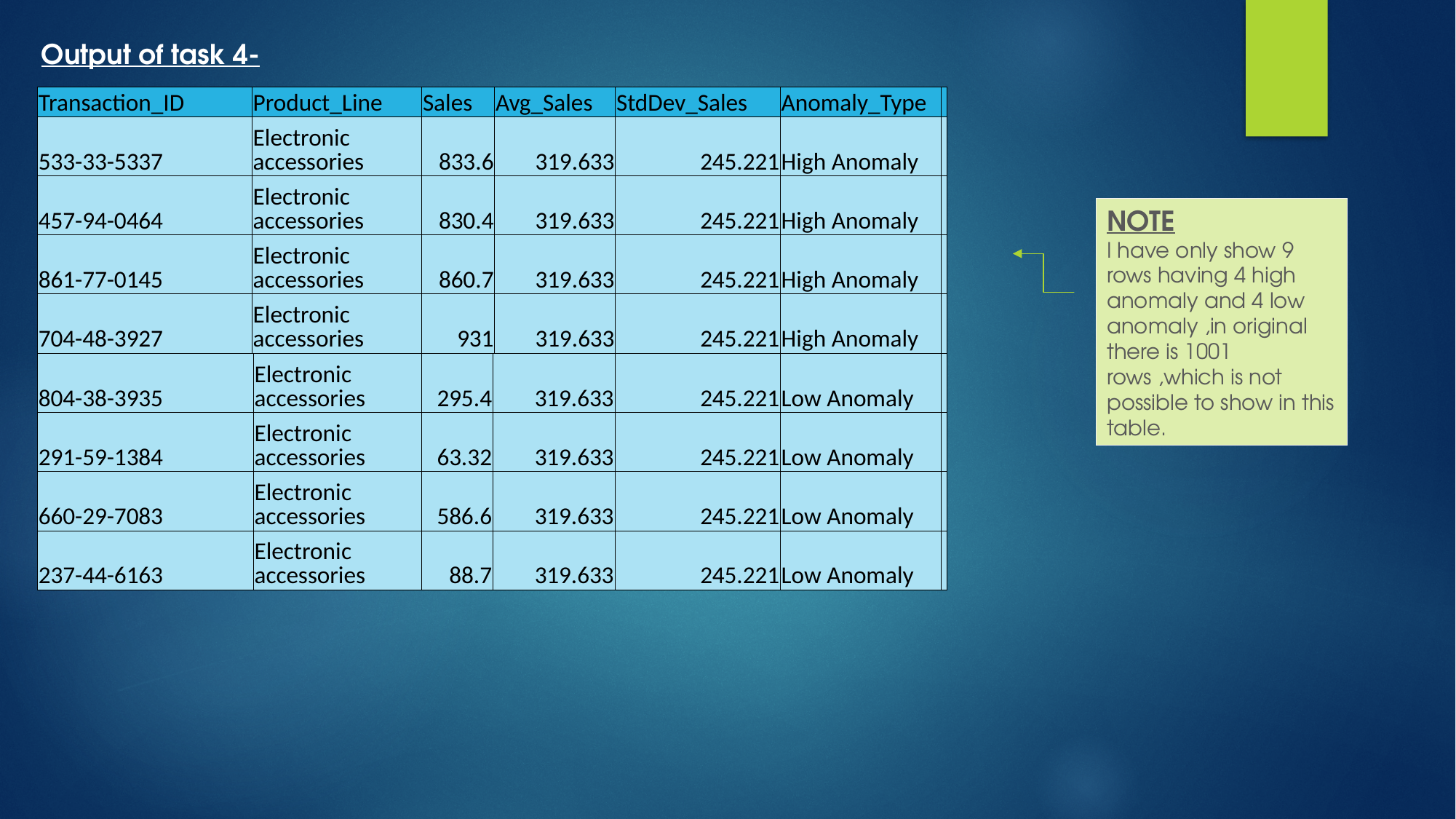

Output of task 4-

| Transaction\_ID | Product\_Line | Sales | Avg\_Sales | StdDev\_Sales | Anomaly\_Type |  |
| --- | --- | --- | --- | --- | --- | --- |
| 533-33-5337 | Electronic accessories | 833.6 | 319.633 | 245.221 | High Anomaly |  |
| 457-94-0464 | Electronic accessories | 830.4 | 319.633 | 245.221 | High Anomaly |  |
| 861-77-0145 | Electronic accessories | 860.7 | 319.633 | 245.221 | High Anomaly |  |
| 704-48-3927 | Electronic accessories | 931 | 319.633 | 245.221 | High Anomaly |  |
NOTE
I have only show 9 rows having 4 high anomaly and 4 low anomaly ,in original there is 1001 rows ,which is not possible to show in this table.
| 804-38-3935 | Electronic accessories | 295.4 | 319.633 | 245.221 | Low Anomaly |  |
| --- | --- | --- | --- | --- | --- | --- |
| 291-59-1384 | Electronic accessories | 63.32 | 319.633 | 245.221 | Low Anomaly |  |
| 660-29-7083 | Electronic accessories | 586.6 | 319.633 | 245.221 | Low Anomaly |  |
| 237-44-6163 | Electronic accessories | 88.7 | 319.633 | 245.221 | Low Anomaly |  |